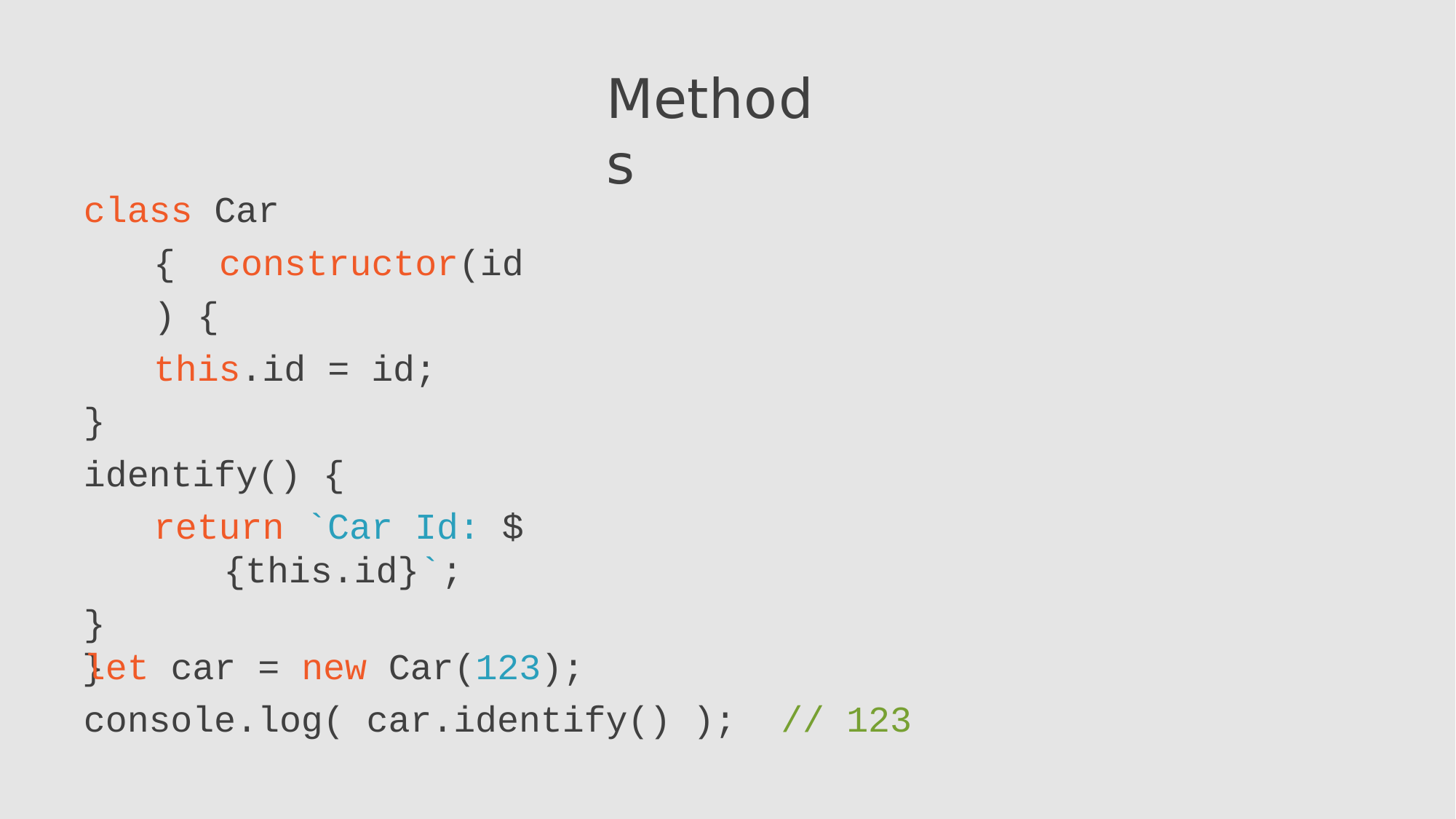

# Methods
class Car {  constructor(id) {
this.id = id;
}
identify() {
return `Car Id: ${this.id}`;
}
}
let car = new Car(123);  console.log( car.identify() );
// 123
8